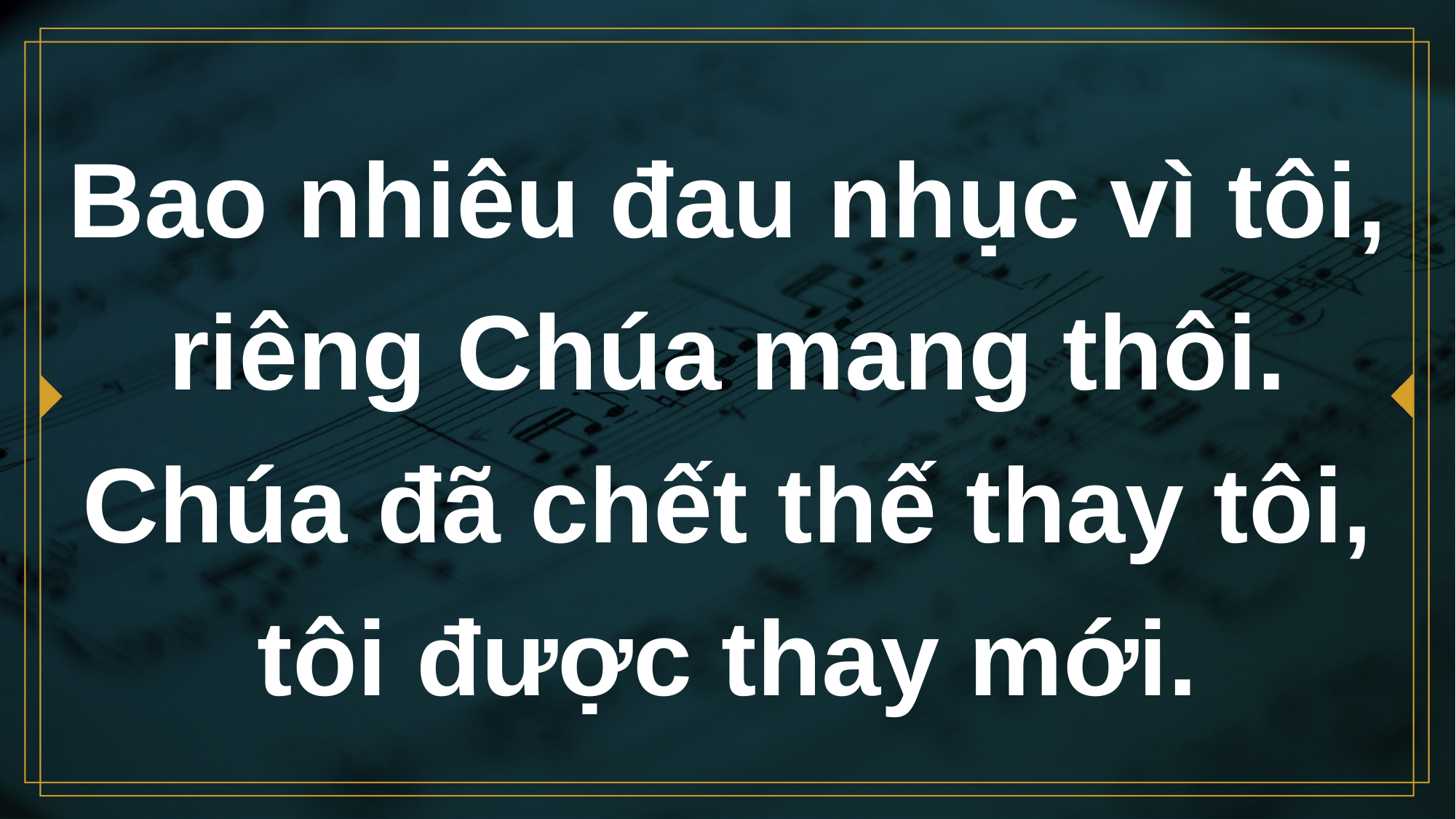

# Bao nhiêu đau nhục vì tôi, riêng Chúa mang thôi. Chúa đã chết thế thay tôi, tôi được thay mới.